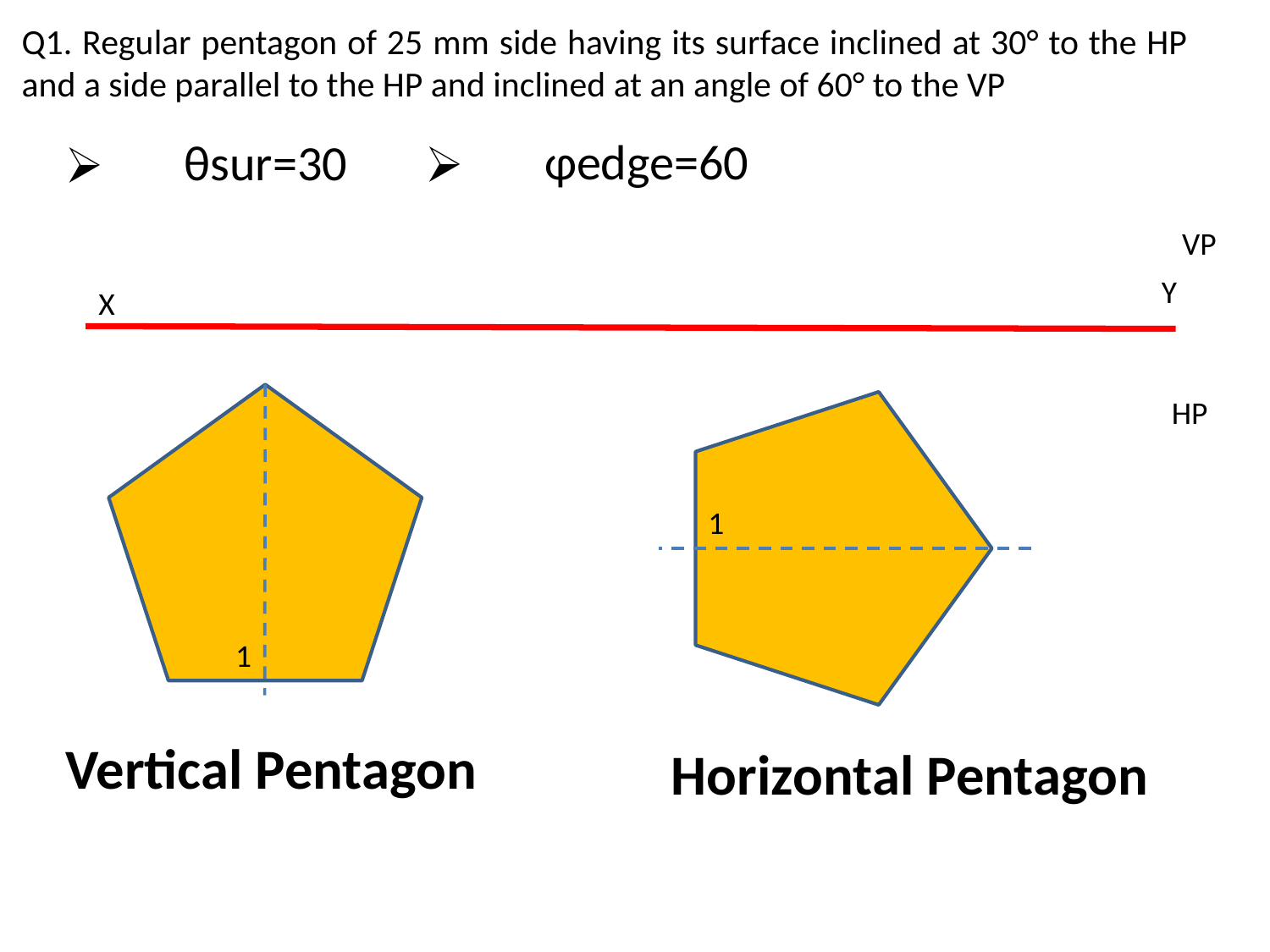

Q1. Regular pentagon of 25 mm side having its surface inclined at 30° to the HP and a side parallel to the HP and inclined at an angle of 60° to the VP
φedge=60
θsur=30
VP
Y
X
HP

1

1
Vertical Pentagon
Horizontal Pentagon